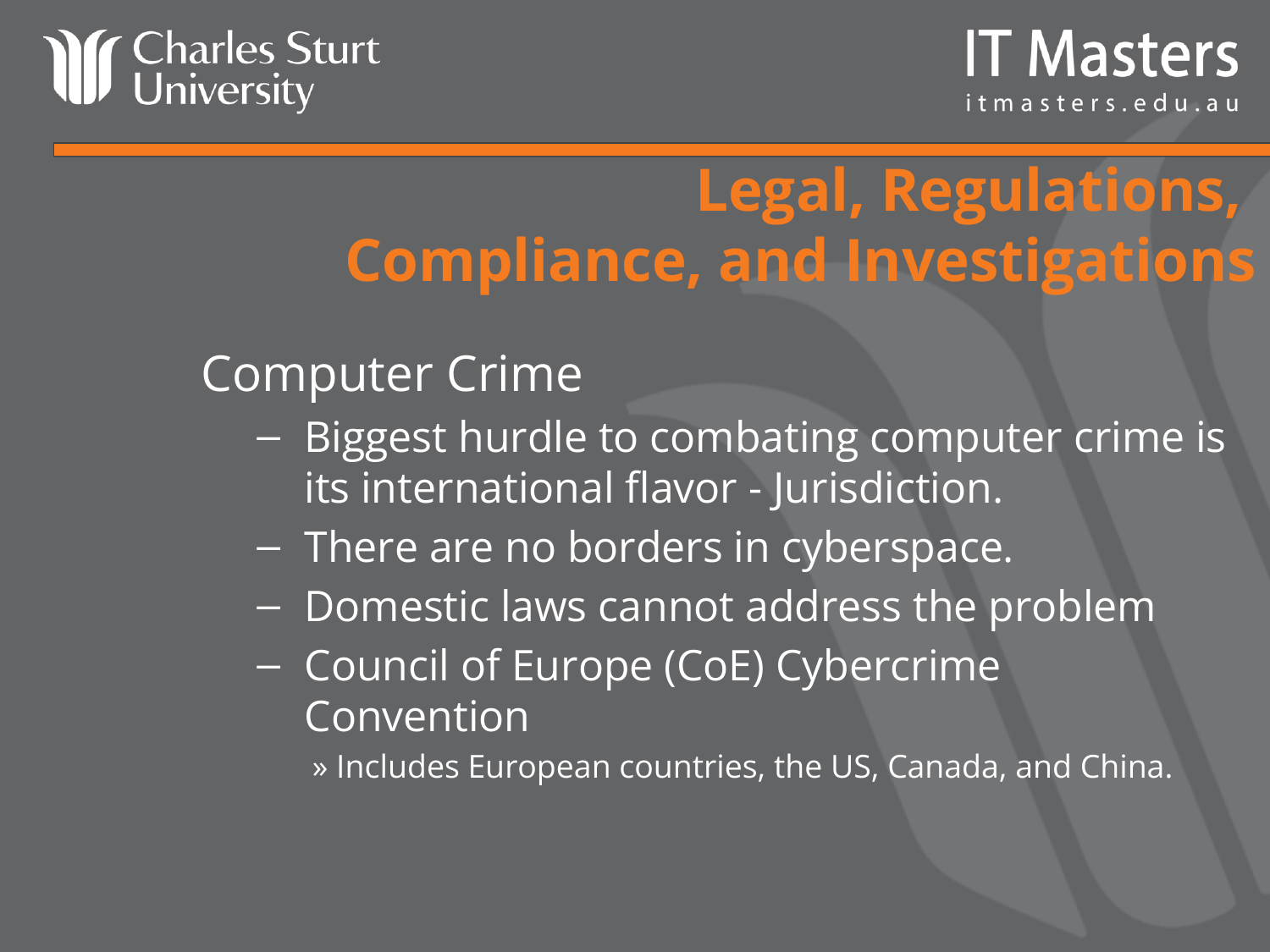

# Legal, Regulations, Compliance, and Investigations
Computer Crime
Biggest hurdle to combating computer crime is its international flavor - Jurisdiction.
There are no borders in cyberspace.
Domestic laws cannot address the problem
Council of Europe (CoE) Cybercrime Convention
» Includes European countries, the US, Canada, and China.